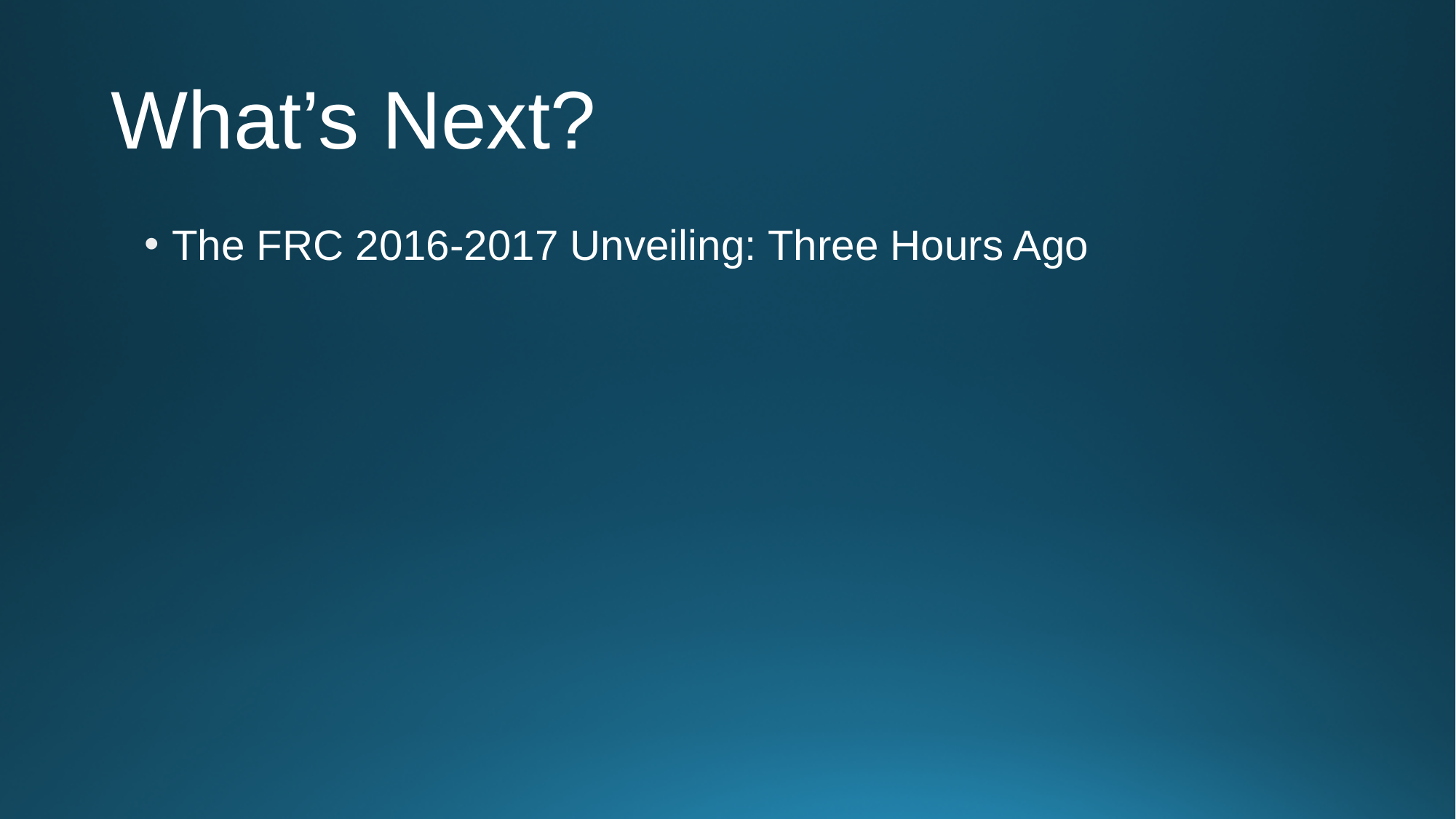

# What’s Next?
The FRC 2016-2017 Unveiling: Three Hours Ago